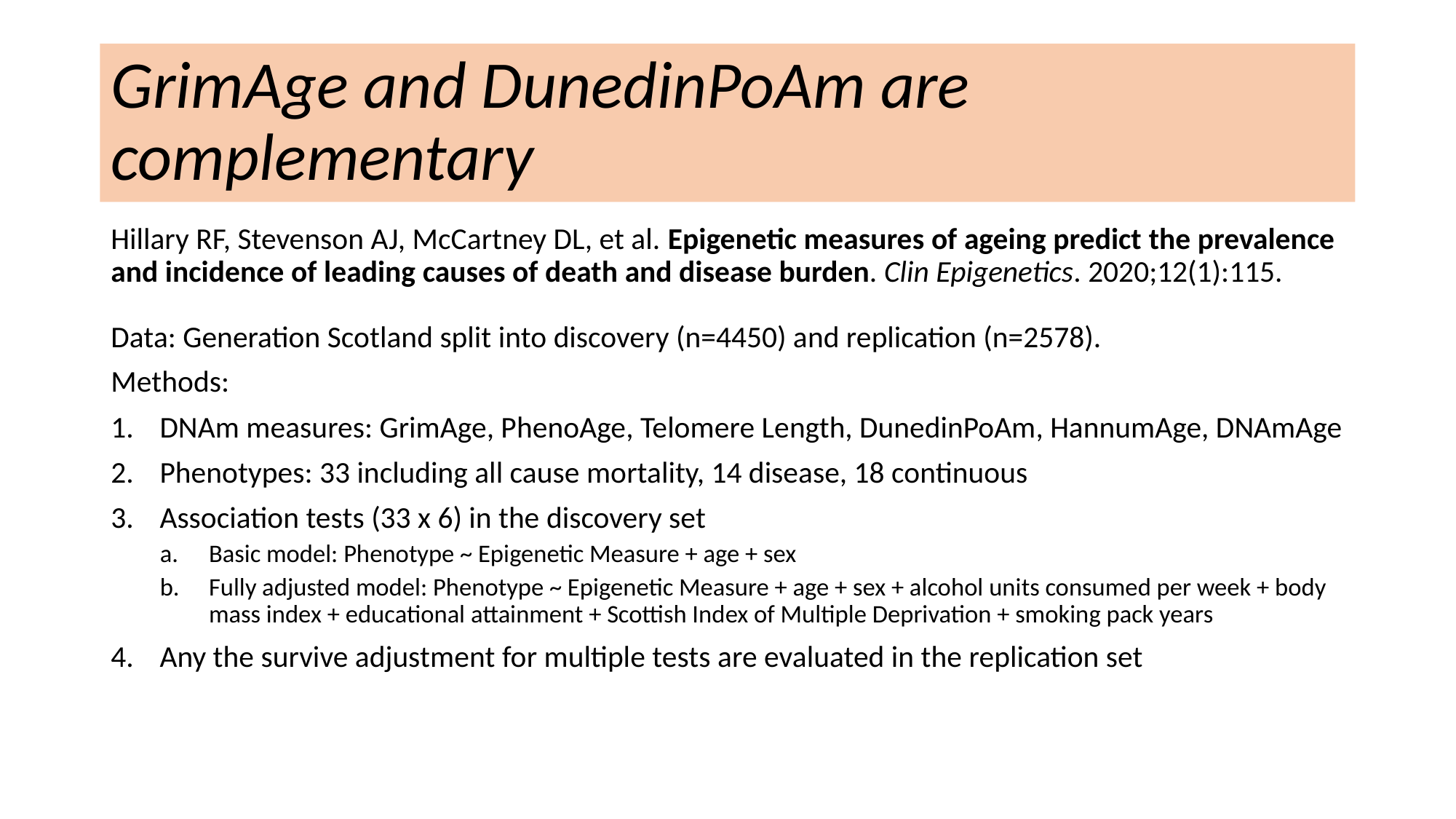

# GrimAge and DunedinPoAm are complementary
Hillary RF, Stevenson AJ, McCartney DL, et al. Epigenetic measures of ageing predict the prevalence and incidence of leading causes of death and disease burden. Clin Epigenetics. 2020;12(1):115.
Data: Generation Scotland split into discovery (n=4450) and replication (n=2578).
Methods:
DNAm measures: GrimAge, PhenoAge, Telomere Length, DunedinPoAm, HannumAge, DNAmAge
Phenotypes: 33 including all cause mortality, 14 disease, 18 continuous
Association tests (33 x 6) in the discovery set
Basic model: Phenotype ~ Epigenetic Measure + age + sex
Fully adjusted model: Phenotype ~ Epigenetic Measure + age + sex + alcohol units consumed per week + body mass index + educational attainment + Scottish Index of Multiple Deprivation + smoking pack years
Any the survive adjustment for multiple tests are evaluated in the replication set